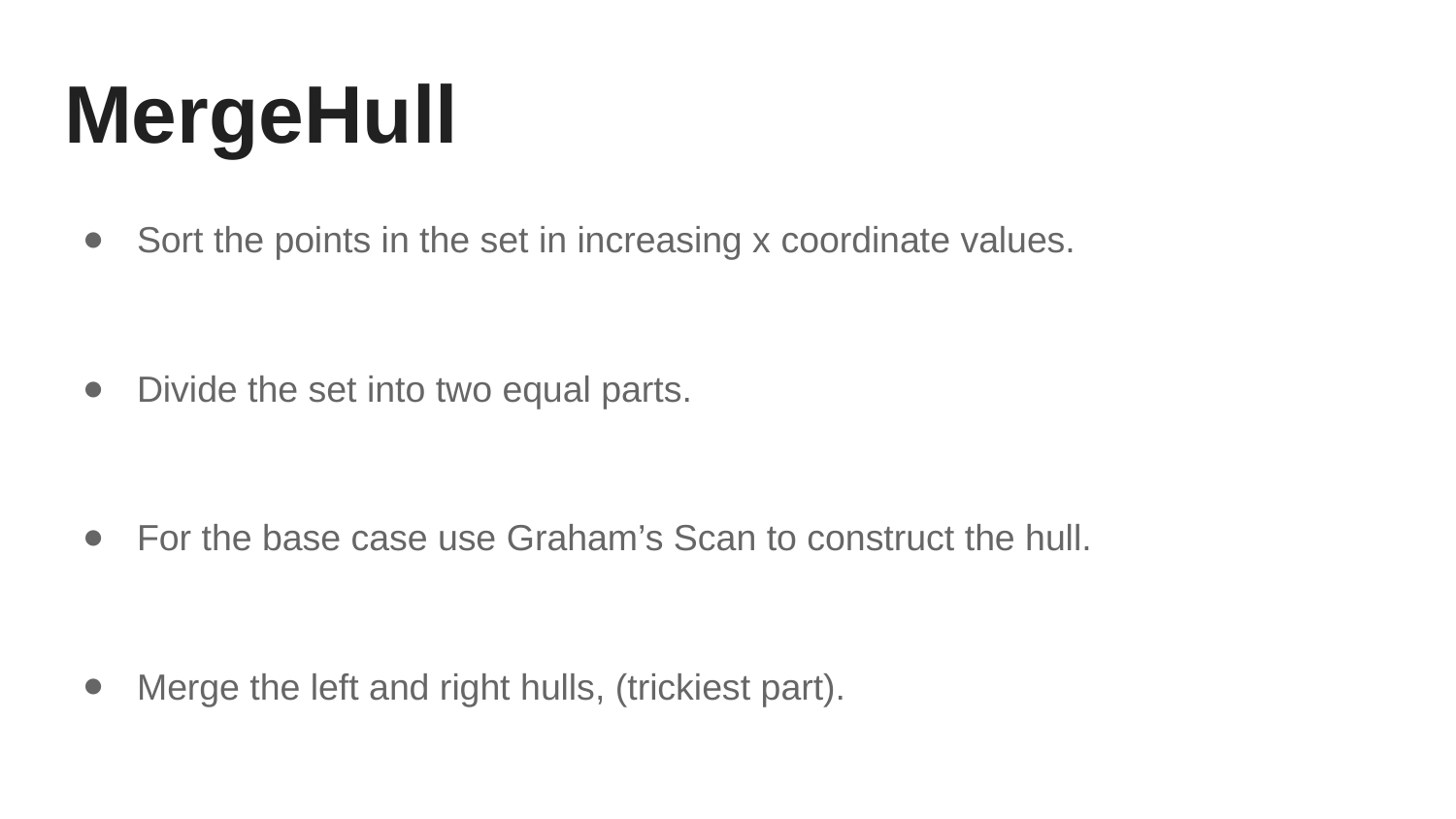

# MergeHull
Sort the points in the set in increasing x coordinate values.

Divide the set into two equal parts.

For the base case use Graham’s Scan to construct the hull.

Merge the left and right hulls, (trickiest part).